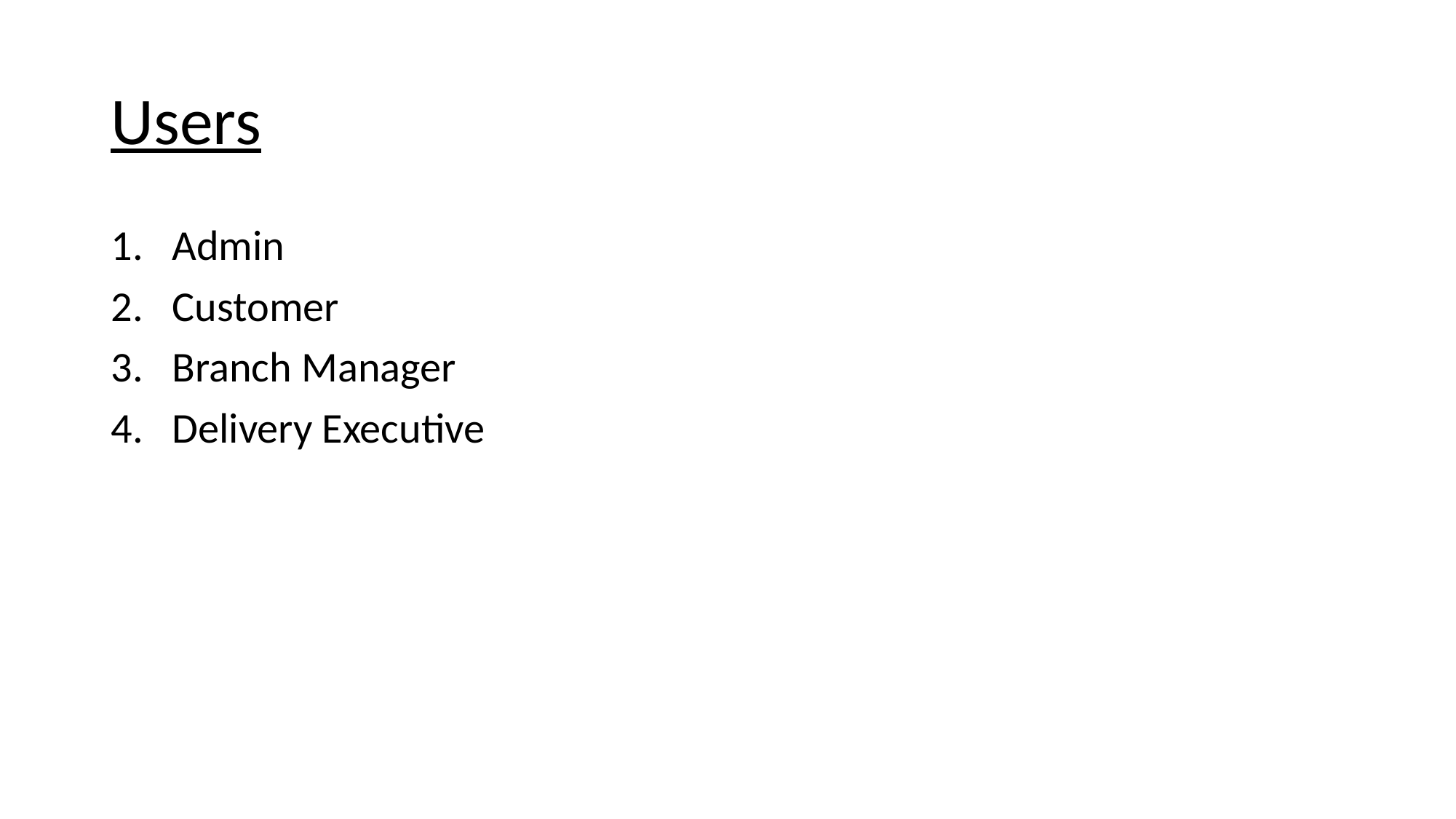

# Users
Admin
Customer
Branch Manager
Delivery Executive